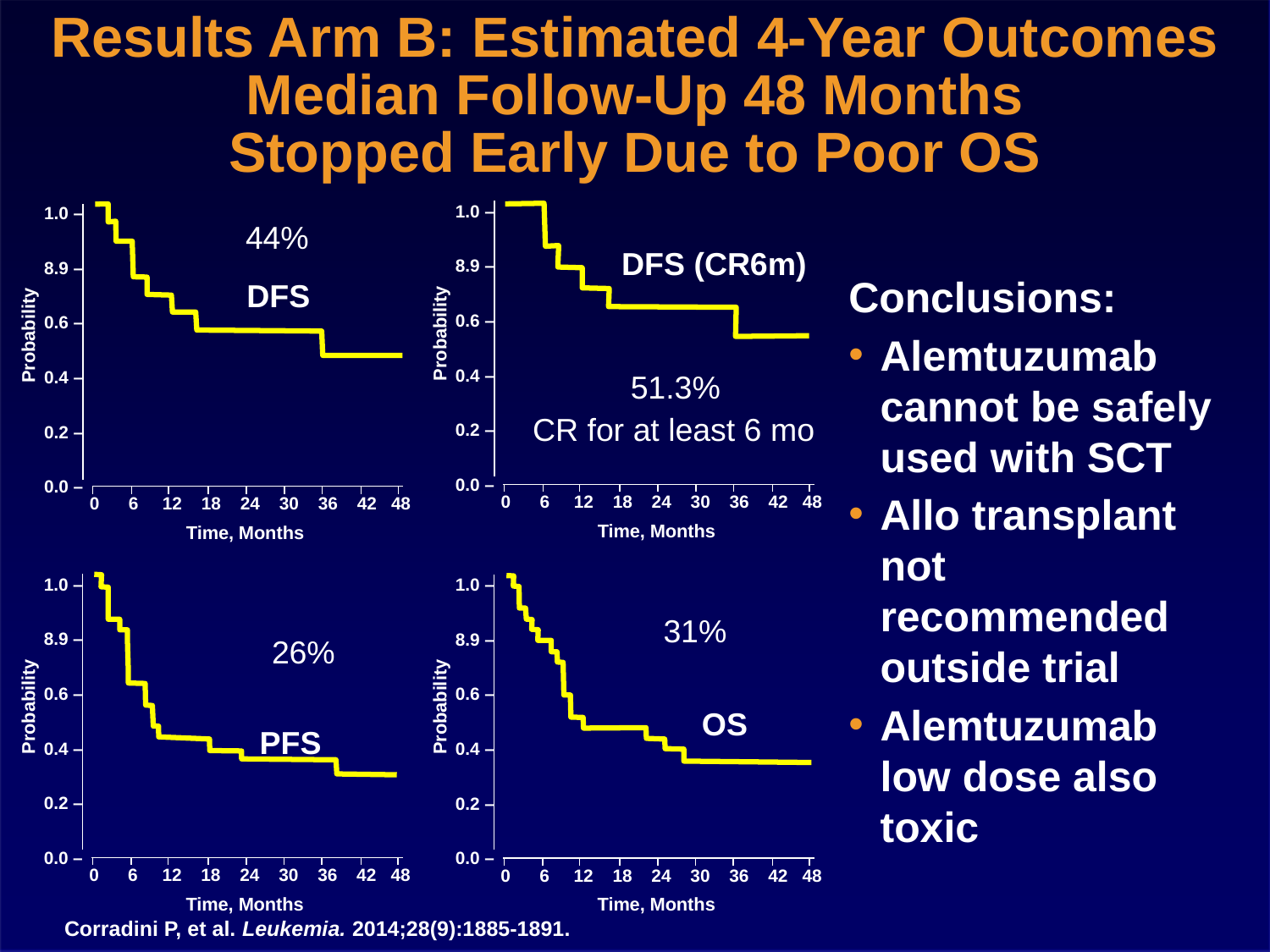

# Results Arm B: Estimated 4-Year Outcomes Median Follow-Up 48 Months Stopped Early Due to Poor OS
1.0 –
8.9 –
0.6 –
0.4 –
0.2 –
0.0 –

1.0 –
8.9 –
0.6 –
0.4 –
0.2 –
0.0 –

44%
DFS (CR6m)
Conclusions:
Alemtuzumab cannot be safely used with SCT
Allo transplant not recommended outside trial
Alemtuzumab low dose also toxic
DFS
Probability
Probability
51.3%
CR for at least 6 mo
0      6     12    18    24    30    36    42   48
0      6     12    18    24    30    36    42   48
Time, Months
Time, Months
1.0 –
8.9 –
0.6 –
0.4 –
0.2 –
0.0 –

1.0 –
8.9 –
0.6 –
0.4 –
0.2 –
0.0 –

31%
26%
Probability
Probability
OS
PFS
0      6     12    18    24    30    36    42   48
0      6     12    18    24    30    36    42   48
Time, Months
Time, Months
Corradini P, et al. Leukemia. 2014;28(9):1885-1891.